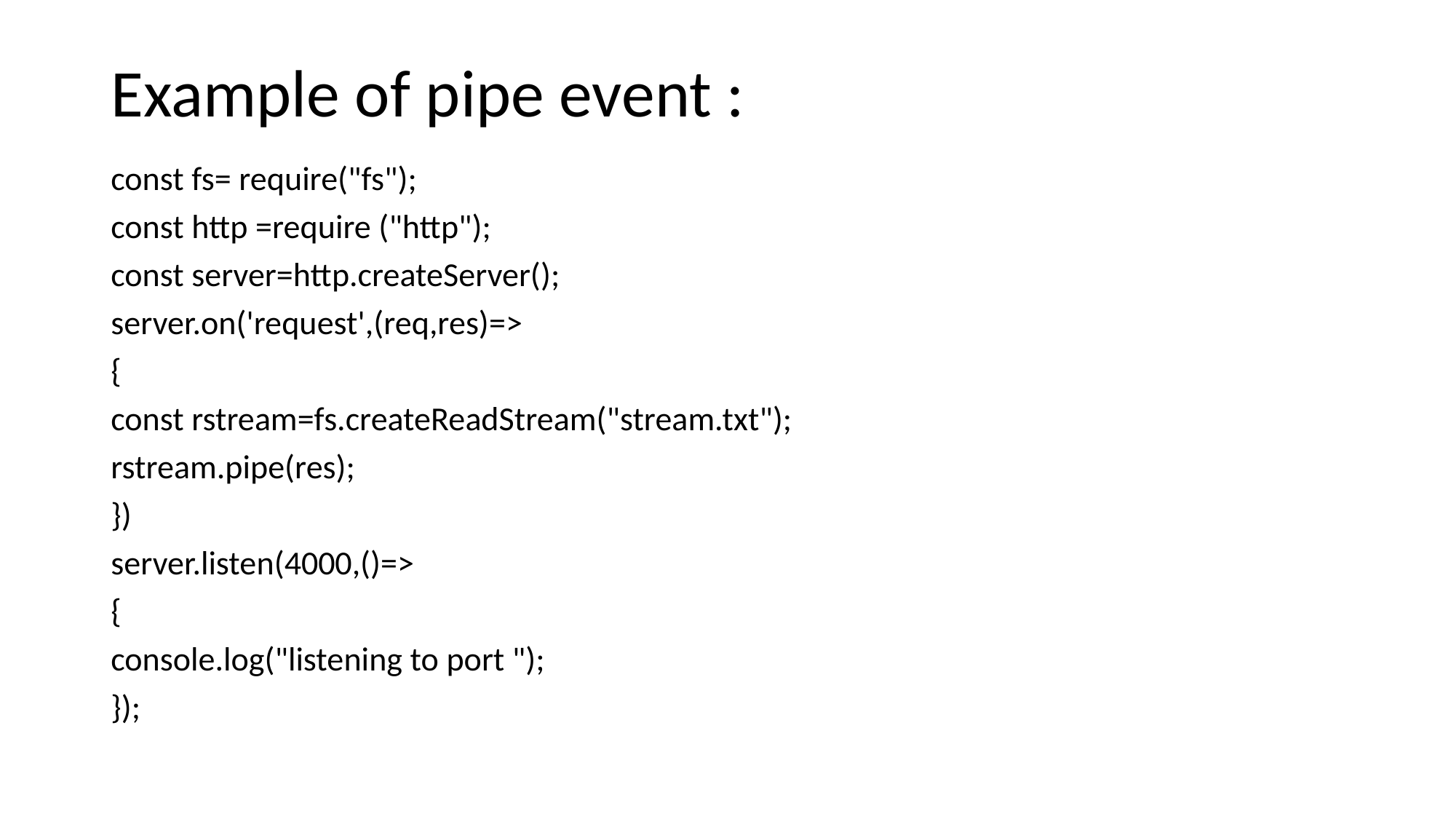

# Example of pipe event :
const fs= require("fs");
const http =require ("http");
const server=http.createServer();
server.on('request',(req,res)=>
{
const rstream=fs.createReadStream("stream.txt");
rstream.pipe(res);
})
server.listen(4000,()=>
{
console.log("listening to port ");
});